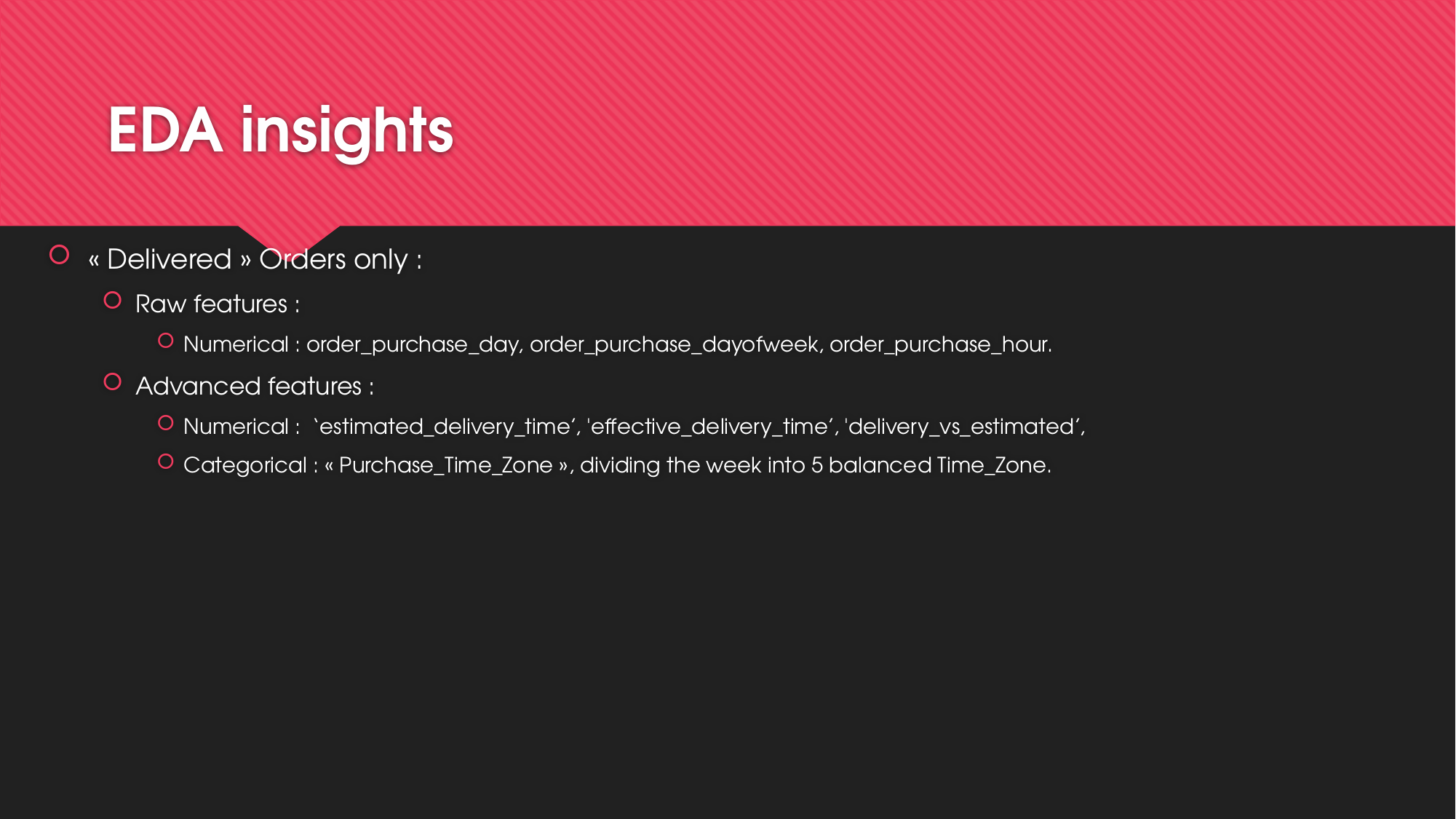

# EDA insights
« Delivered » Orders only :
Raw features :
Numerical : order_purchase_day, order_purchase_dayofweek, order_purchase_hour.
Advanced features :
Numerical :  ‘estimated_delivery_time’, 'effective_delivery_time’, 'delivery_vs_estimated’,
Categorical : « Purchase_Time_Zone », dividing the week into 5 balanced Time_Zone.